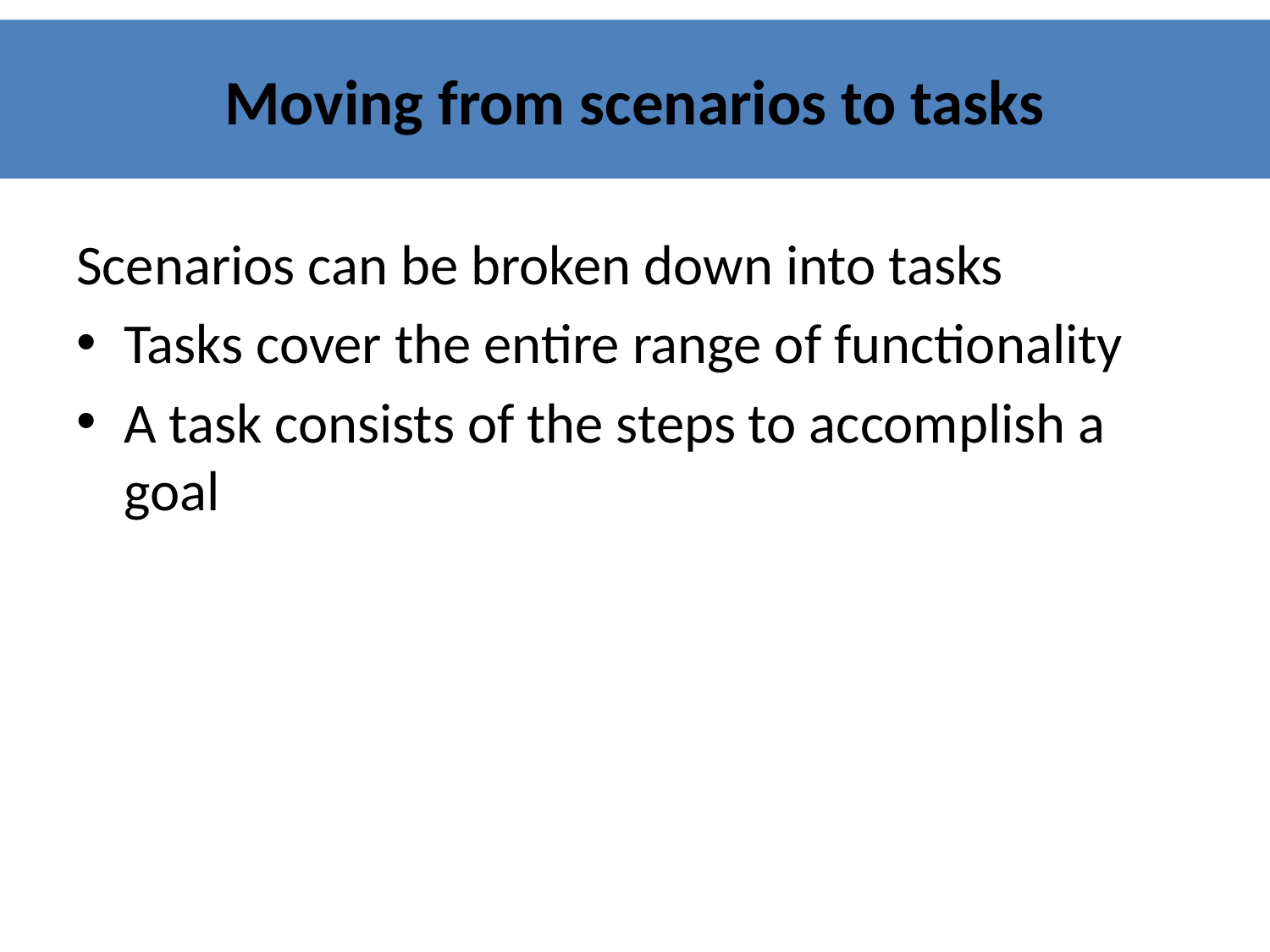

# Moving from scenarios to tasks
Scenarios can be broken down into tasks
Tasks cover the entire range of functionality
A task consists of the steps to accomplish a goal